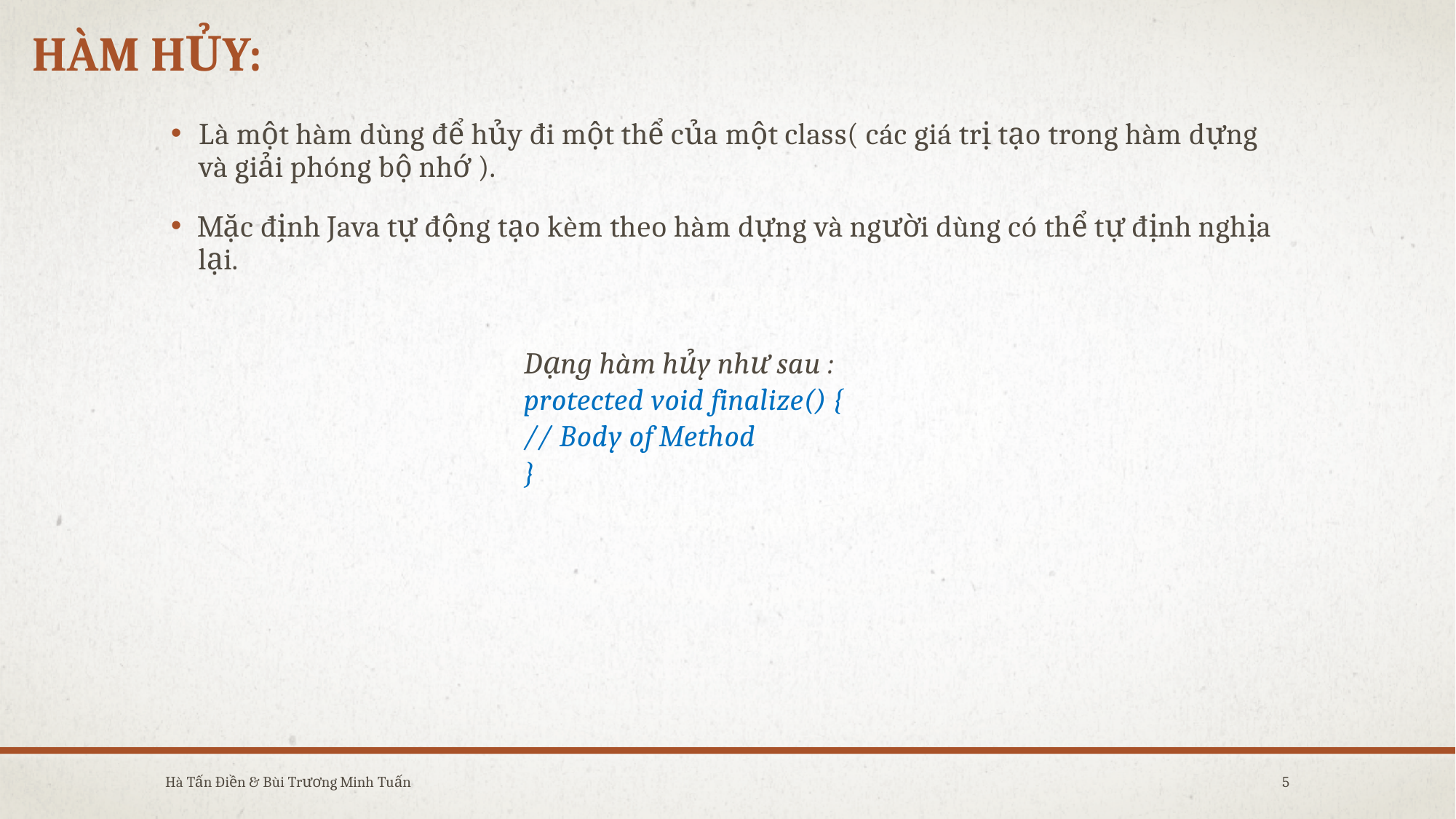

# Hàm hủy:
Là một hàm dùng để hủy đi một thể của một class( các giá trị tạo trong hàm dựng và giải phóng bộ nhớ ).
Mặc định Java tự động tạo kèm theo hàm dựng và người dùng có thể tự định nghịa lại.
Dạng hàm hủy như sau :
protected void finalize() {
// Body of Method
}

Hà Tấn Điền & Bùi Trương Minh Tuấn
5